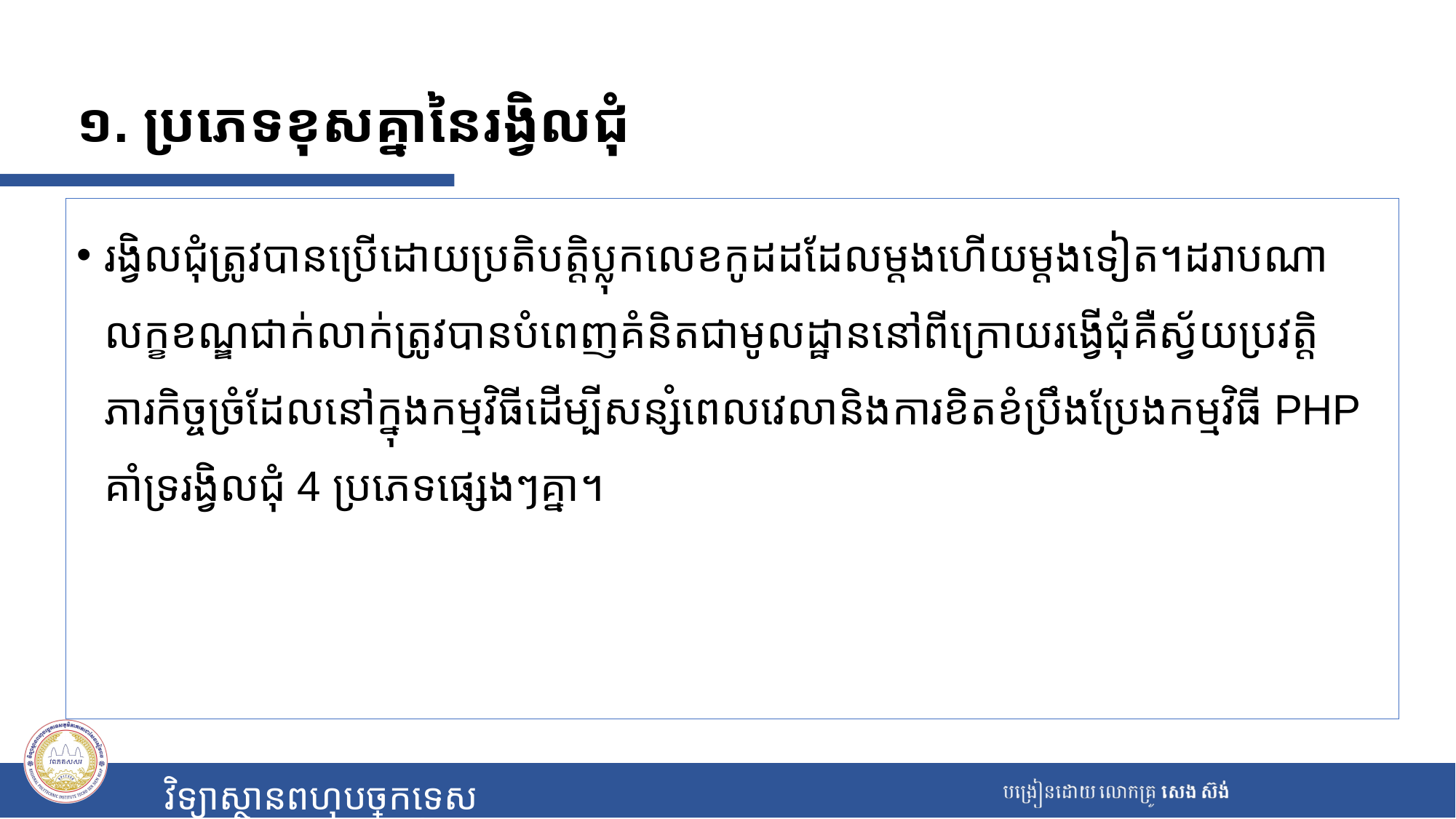

# ១. ប្រភេទខុសគ្នានៃរង្វិលជុំ
រង្វិលជុំត្រូវបានប្រើដោយប្រតិបត្តិប្លុកលេខកូដដដែលម្ដងហើយម្ដងទៀត។ដរាបណាលក្ខខណ្ឌជាក់លាក់ត្រូវបានបំពេញគំនិតជាមូលដ្ឋាននៅពីក្រោយរង្វើជុំគឺស្វ័យប្រវត្តិភារកិច្ចច្រំដែលនៅក្នុងកម្មវិធីដើម្បីសន្សំពេលវេលានិងការខិតខំប្រឹងប្រែងកម្មវិធី PHP គាំទ្ររង្វិលជុំ 4 ប្រភេទផ្សេងៗគ្នា។